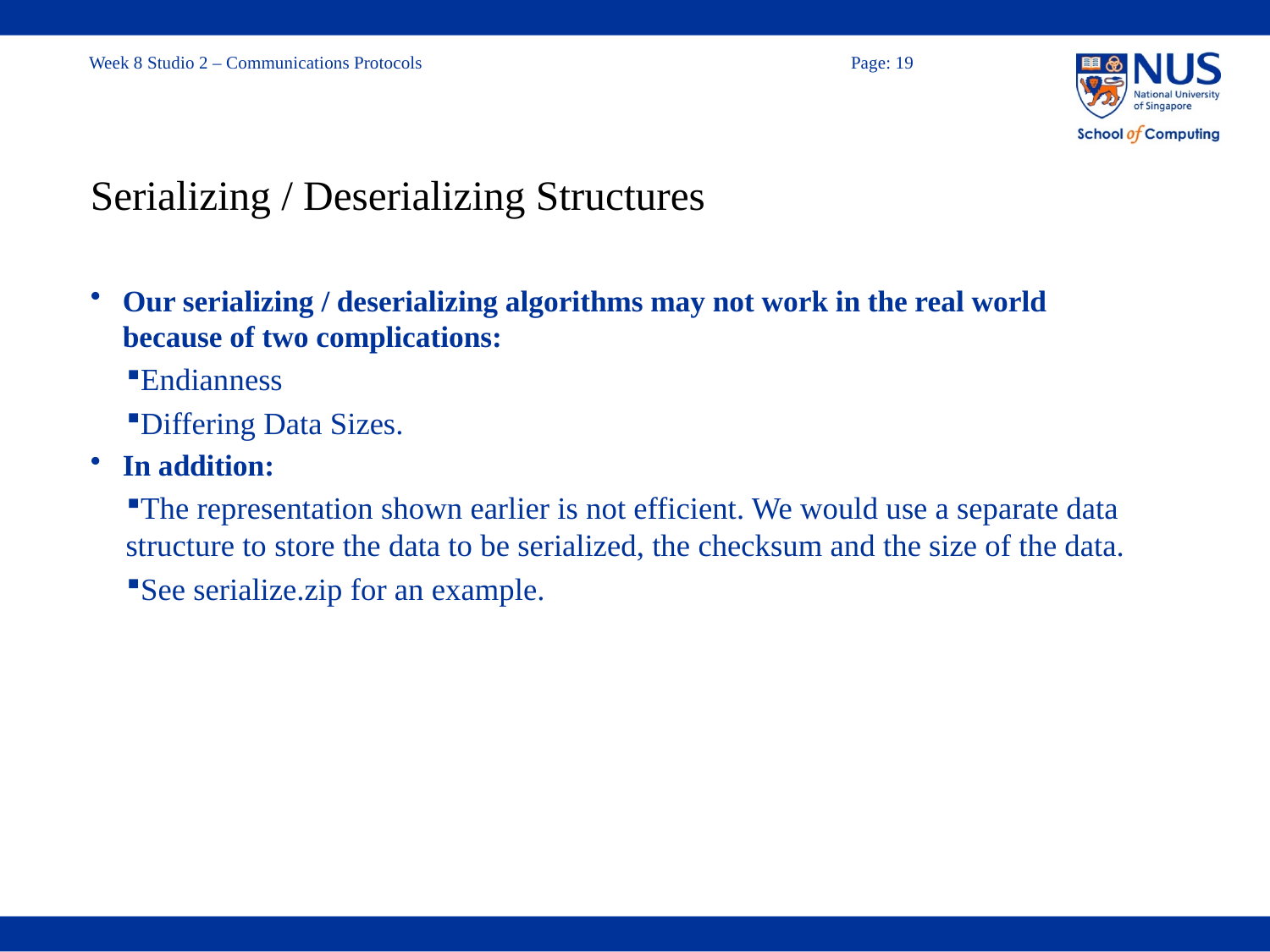

# Serializing / Deserializing Structures
Our serializing / deserializing algorithms may not work in the real world because of two complications:
Endianness
Differing Data Sizes.
In addition:
The representation shown earlier is not efficient. We would use a separate data structure to store the data to be serialized, the checksum and the size of the data.
See serialize.zip for an example.